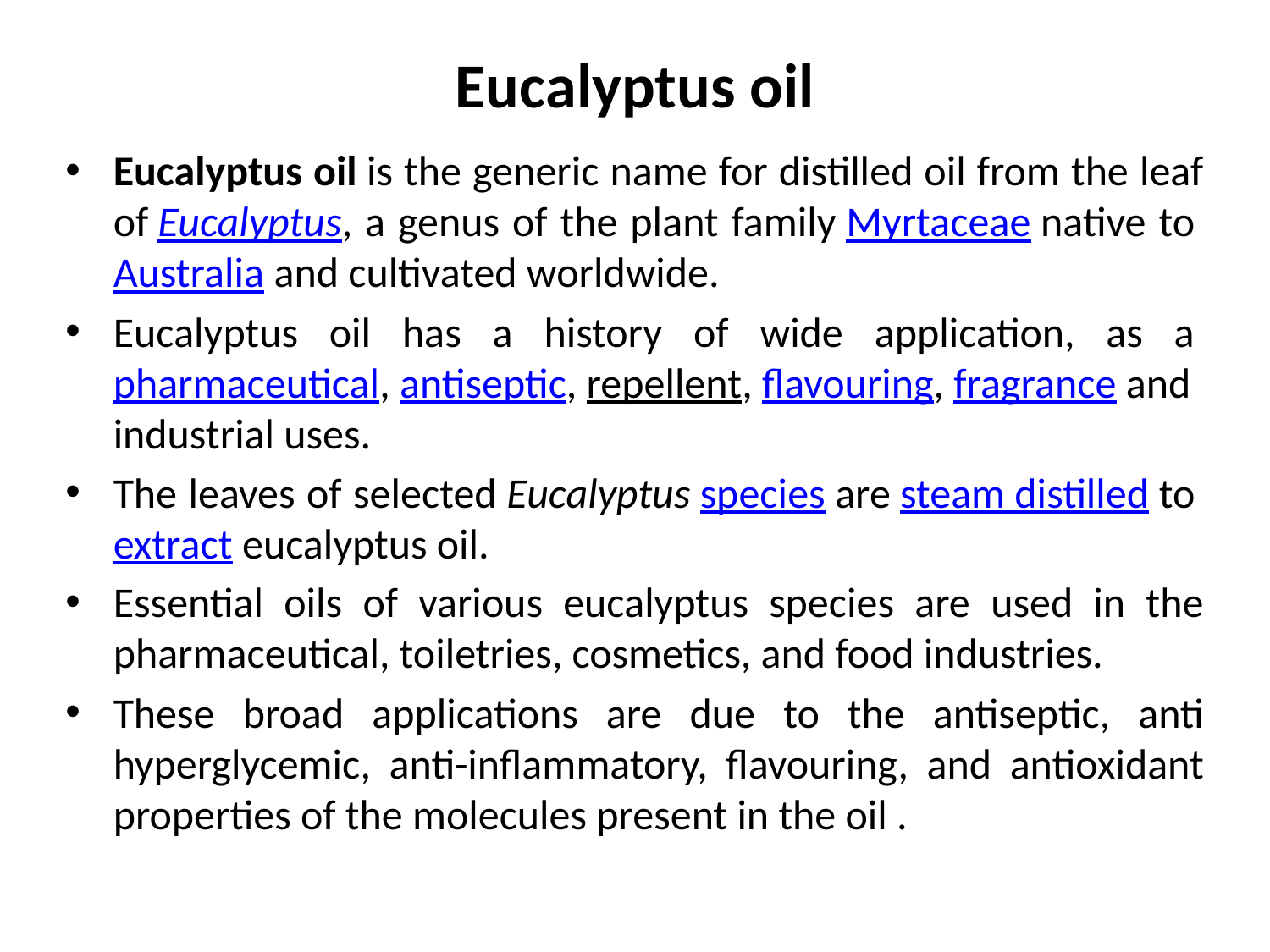

# Eucalyptus oil
Eucalyptus oil is the generic name for distilled oil from the leaf of Eucalyptus, a genus of the plant family Myrtaceae native to Australia and cultivated worldwide.
Eucalyptus oil has a history of wide application, as a pharmaceutical, antiseptic, repellent, flavouring, fragrance and industrial uses.
The leaves of selected Eucalyptus species are steam distilled to extract eucalyptus oil.
Essential oils of various eucalyptus species are used in the pharmaceutical, toiletries, cosmetics, and food industries.
These broad applications are due to the antiseptic, anti hyperglycemic, anti-inflammatory, flavouring, and antioxidant properties of the molecules present in the oil .